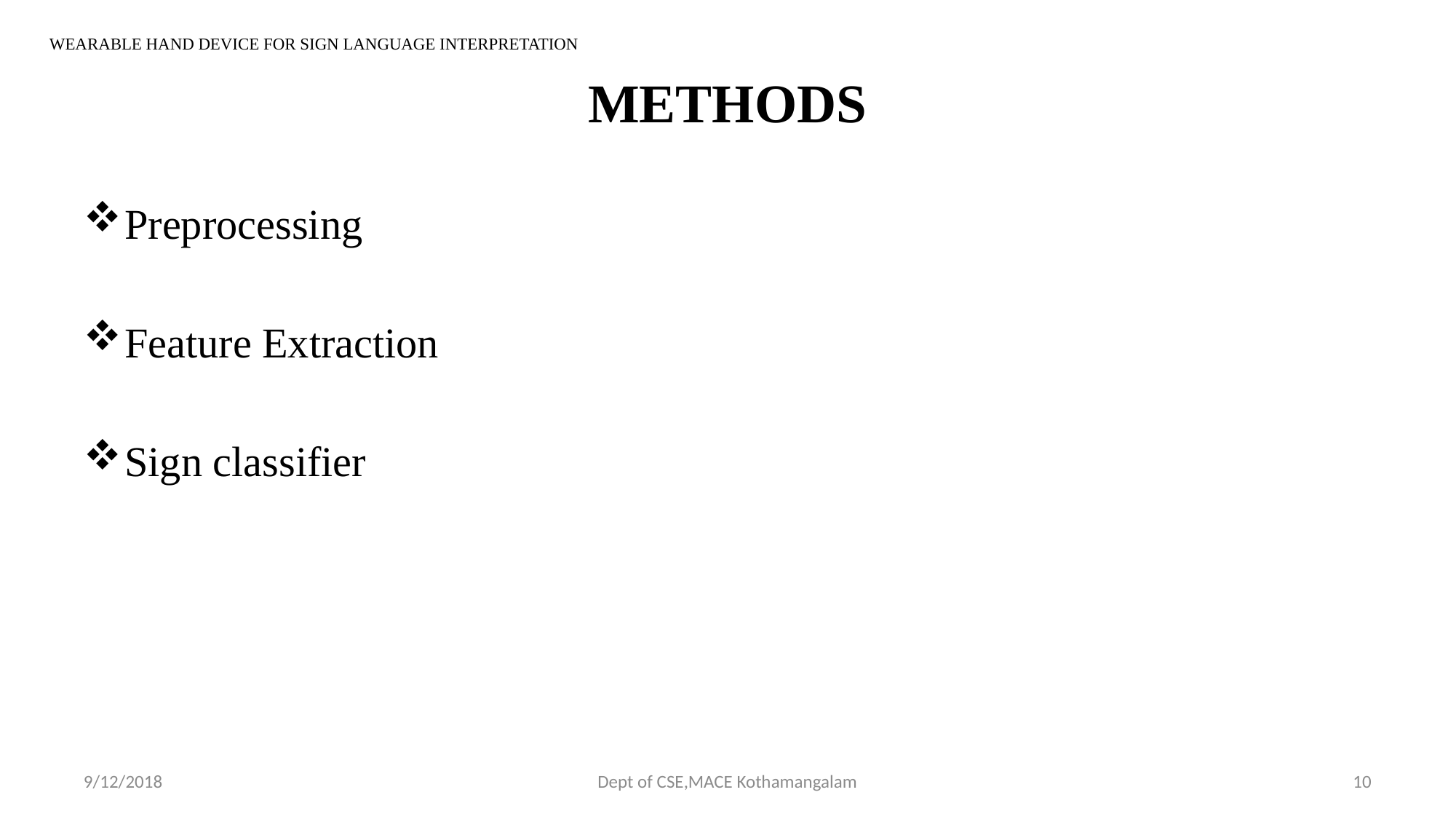

WEARABLE HAND DEVICE FOR SIGN LANGUAGE INTERPRETATION

# METHODS
Preprocessing

Feature Extraction

Sign classifier
9/12/2018
Dept of CSE,MACE Kothamangalam
10